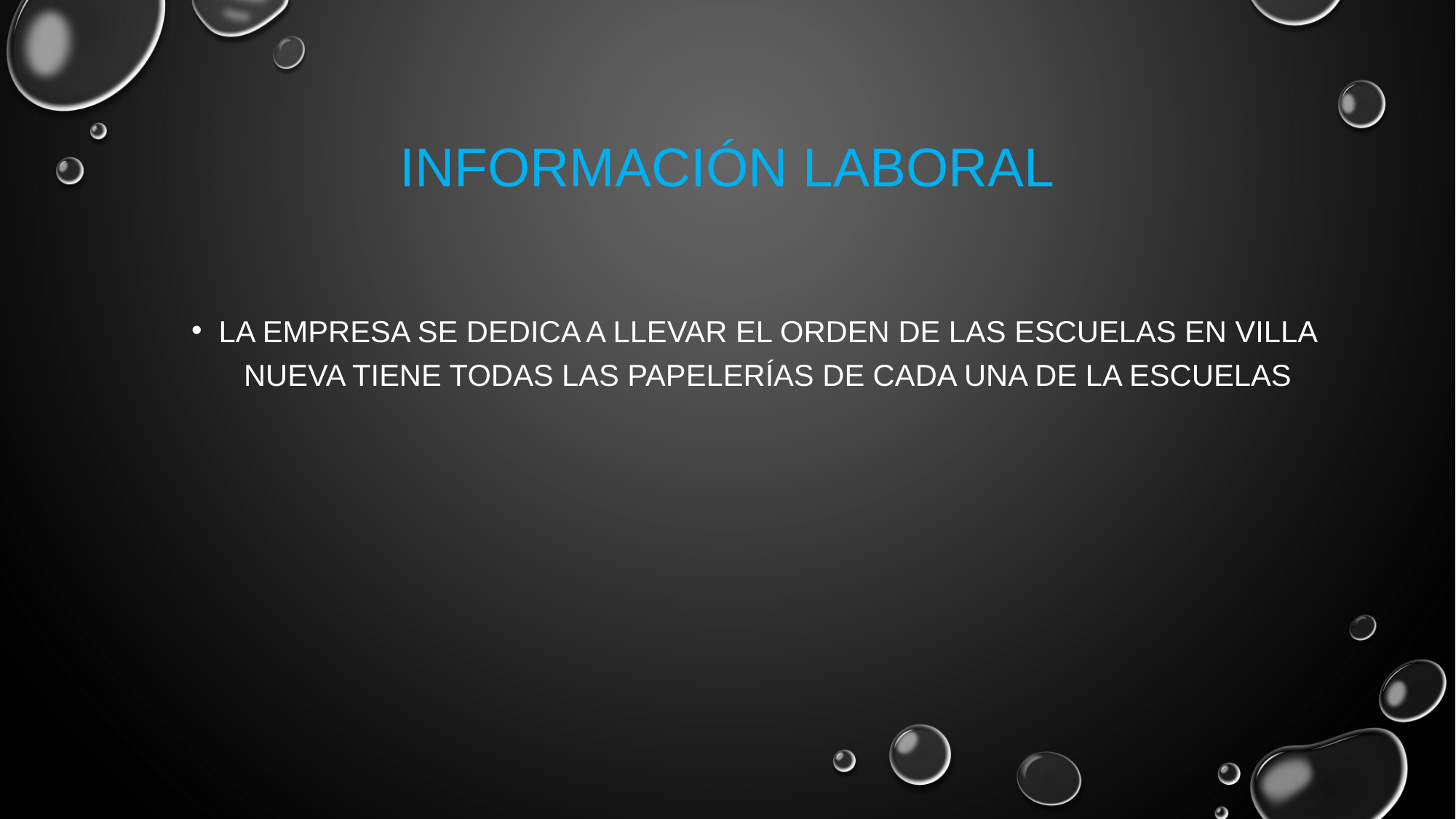

# Información laboral
La empresa se dedica a llevar el orden de las escuelas en villa nueva tiene todas las papelerías de cada una de la escuelas